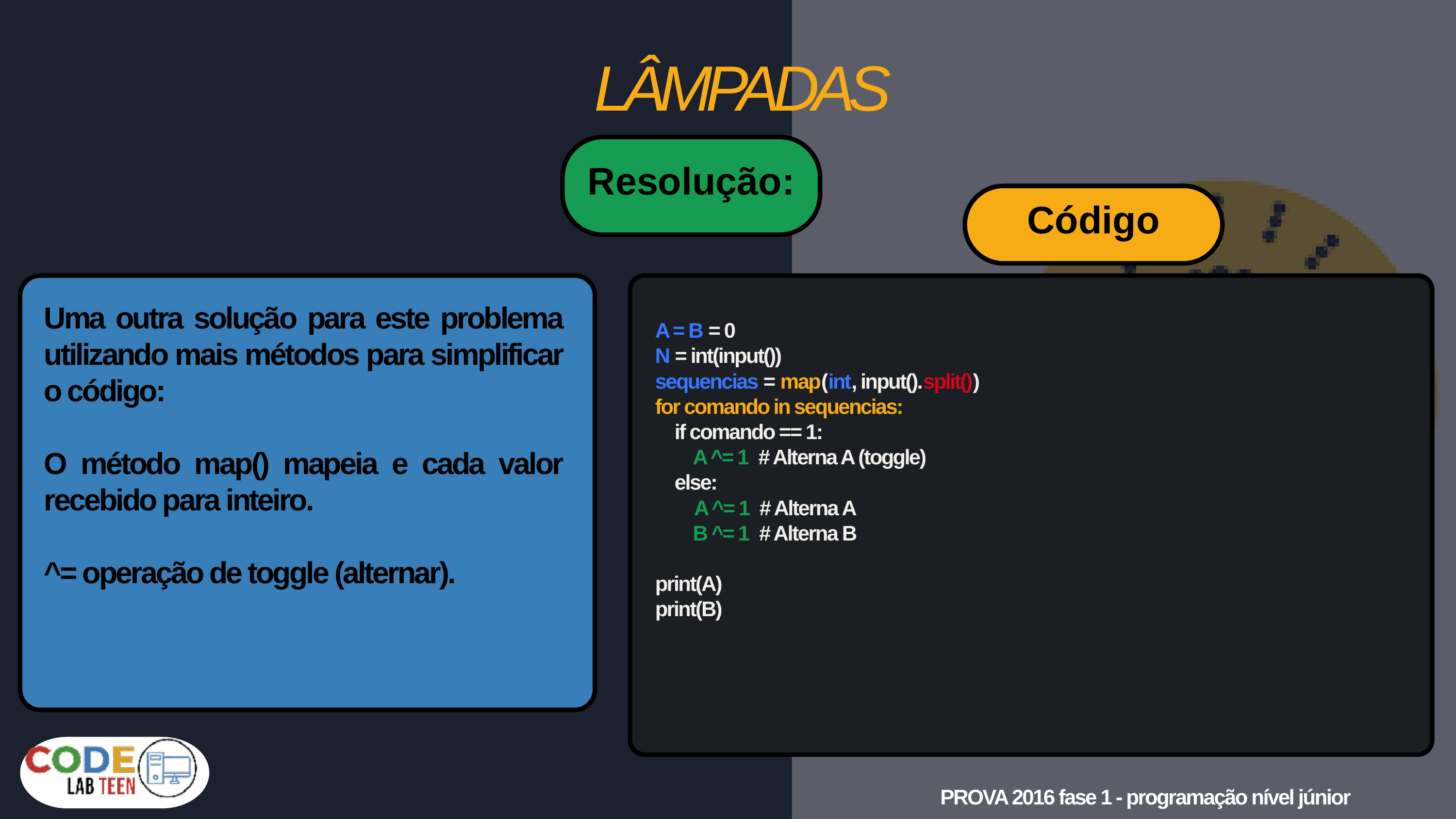

LÂMPADAS

Resolução:

Código

Uma outra solução para este problema utilizando mais métodos para simplificar o código:

O método map() mapeia e cada valor recebido para inteiro.

^= operação de toggle (alternar).
A = B = 0
N = int(input())
sequencias = map(int, input().split())
for comando in sequencias:
    if comando == 1:
        A ^= 1  # Alterna A (toggle)
    else:
        A ^= 1  # Alterna A
        B ^= 1  # Alterna B

print(A)
print(B)

PROVA 2016 fase 1 - programação nível júnior